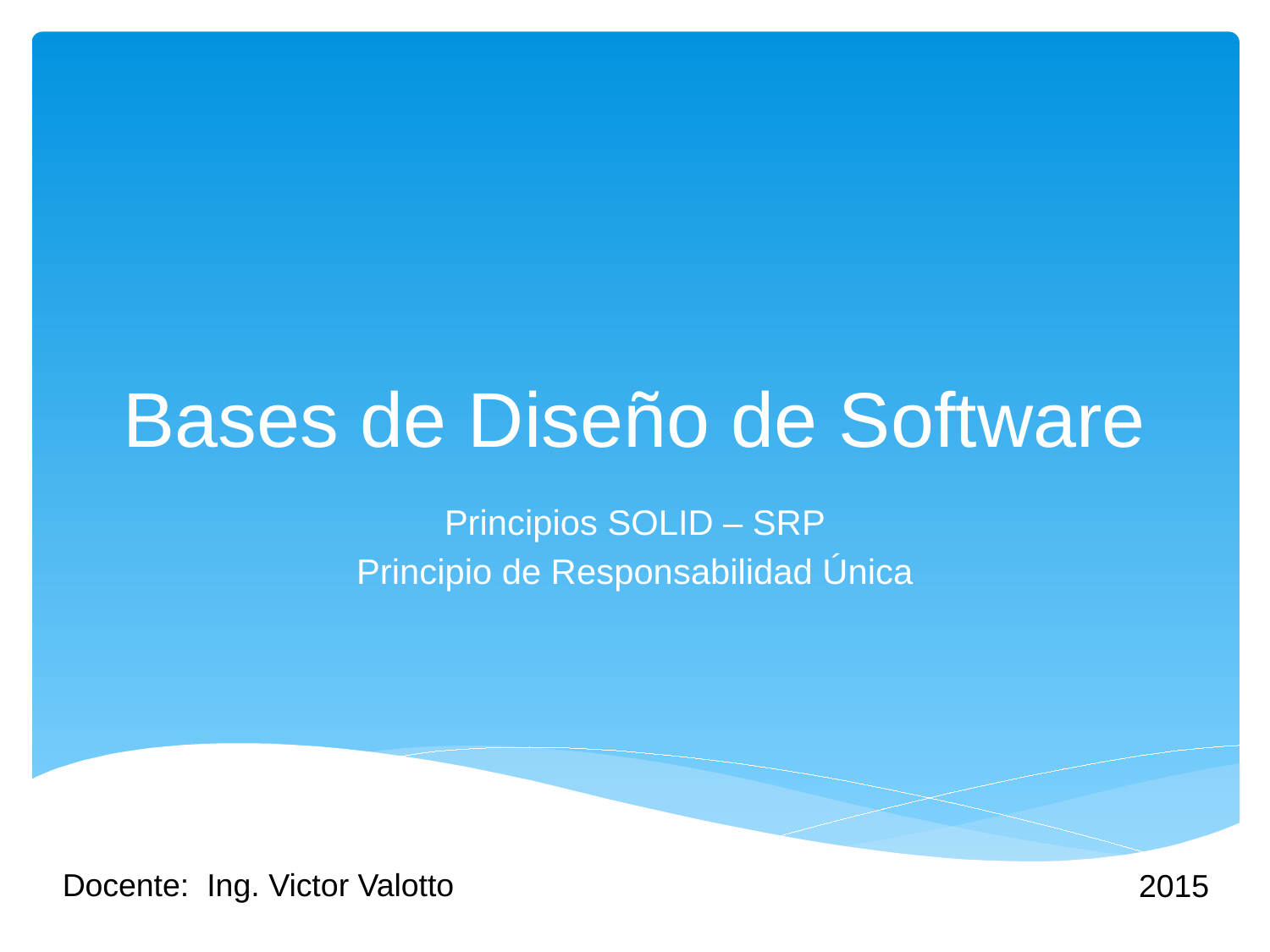

# Bases de Diseño de Software
Principios SOLID – SRP
Principio de Responsabilidad Única
Docente:  Ing. Victor Valotto
2015